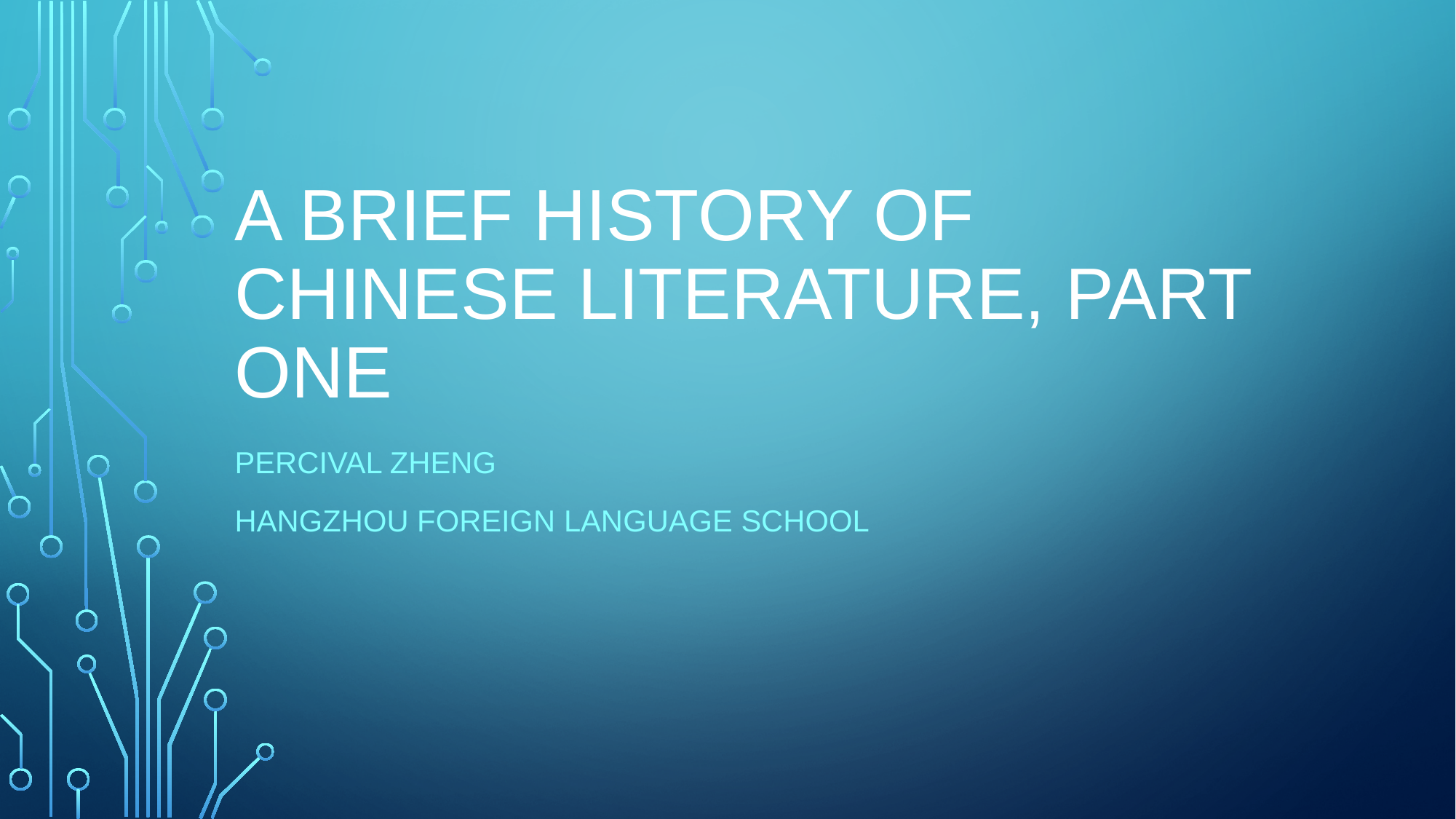

# A brief history of Chinese literature, Part One
Percival Zheng
Hangzhou Foreign Language School